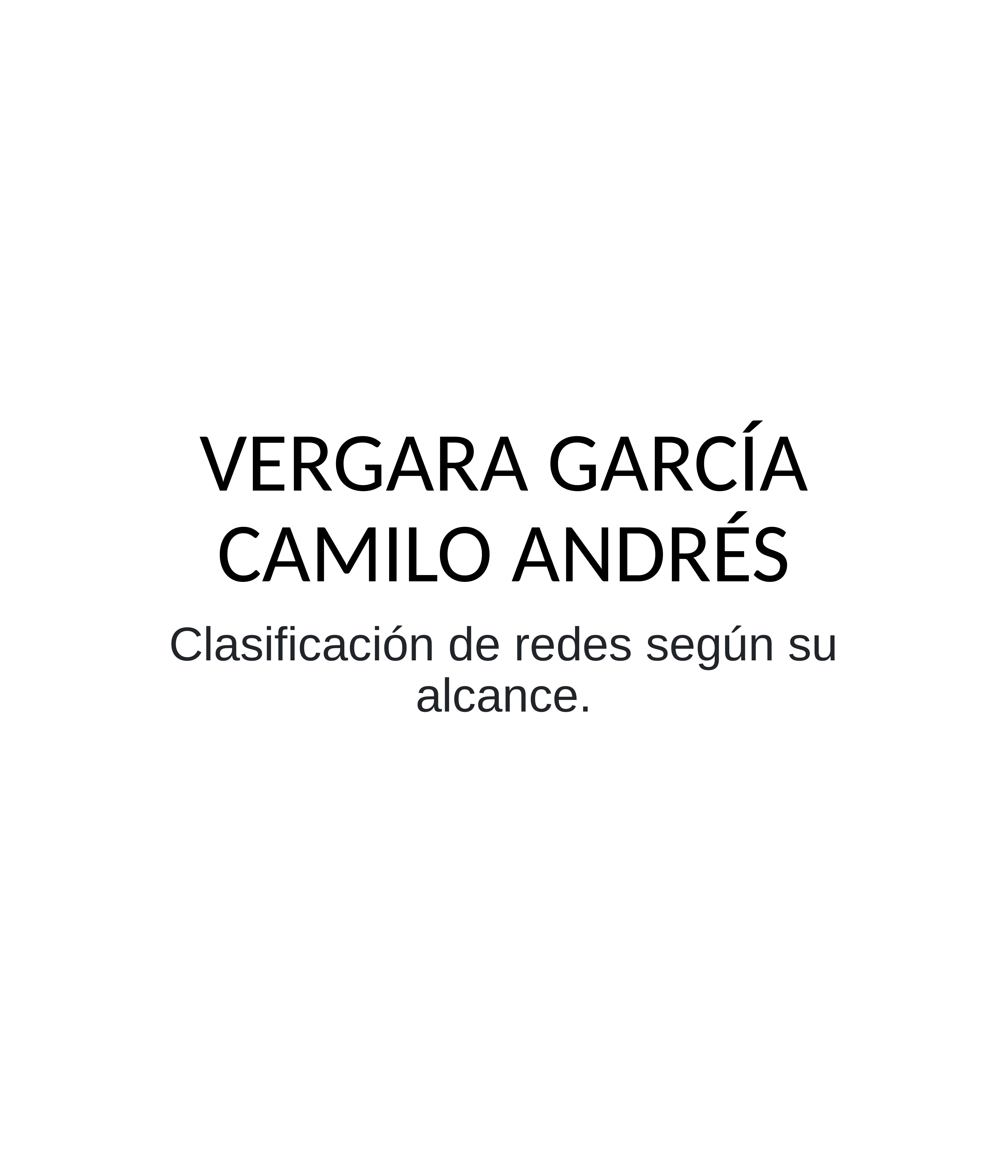

# VERGARA GARCÍA CAMILO ANDRÉS
Clasificación de redes según su alcance.